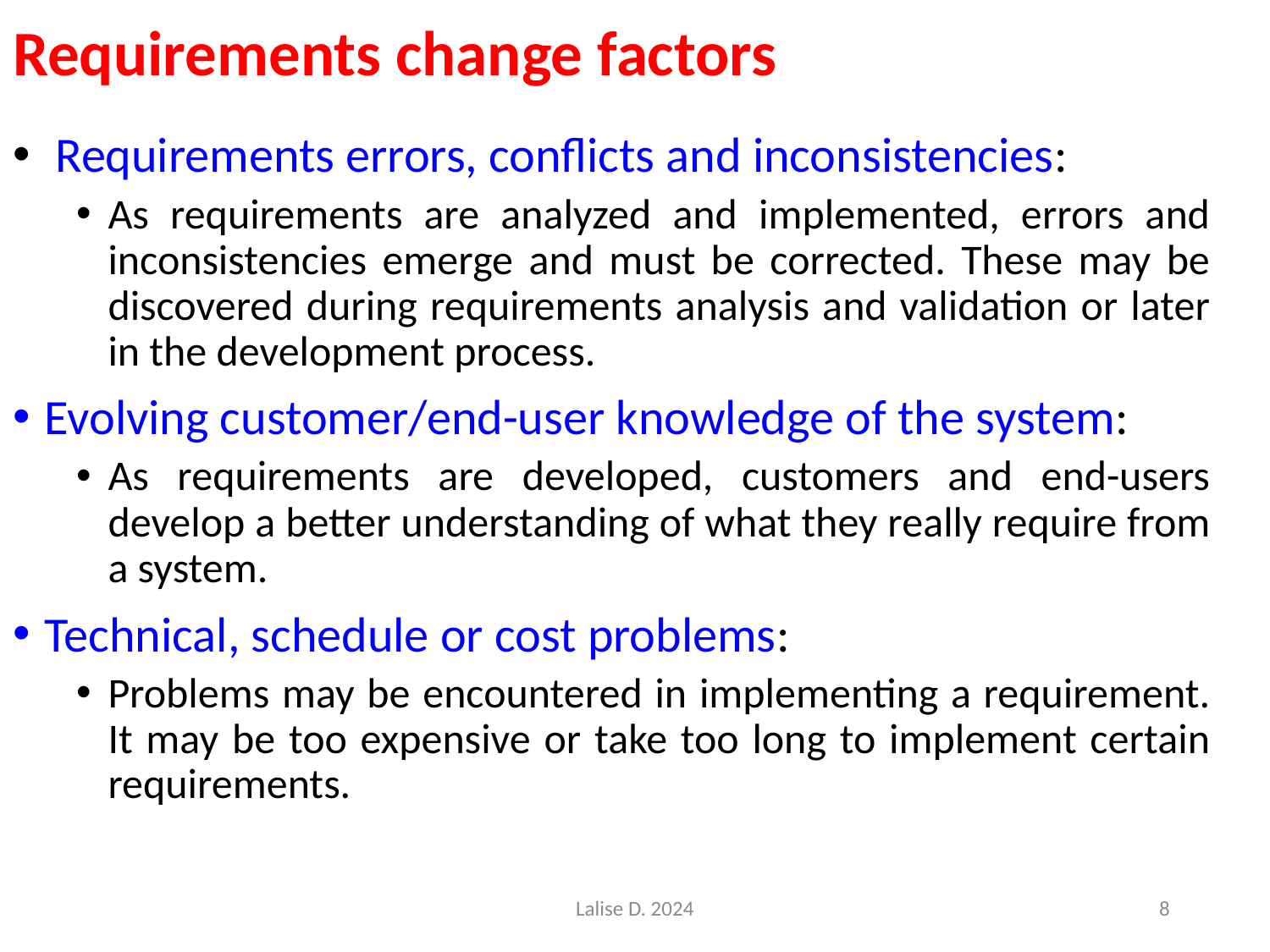

# Requirements change factors
 Requirements errors, conflicts and inconsistencies:
As requirements are analyzed and implemented, errors and inconsistencies emerge and must be corrected. These may be discovered during requirements analysis and validation or later in the development process.
Evolving customer/end-user knowledge of the system:
As requirements are developed, customers and end-users develop a better understanding of what they really require from a system.
Technical, schedule or cost problems:
Problems may be encountered in implementing a requirement. It may be too expensive or take too long to implement certain requirements.

Lalise D. 2024
8